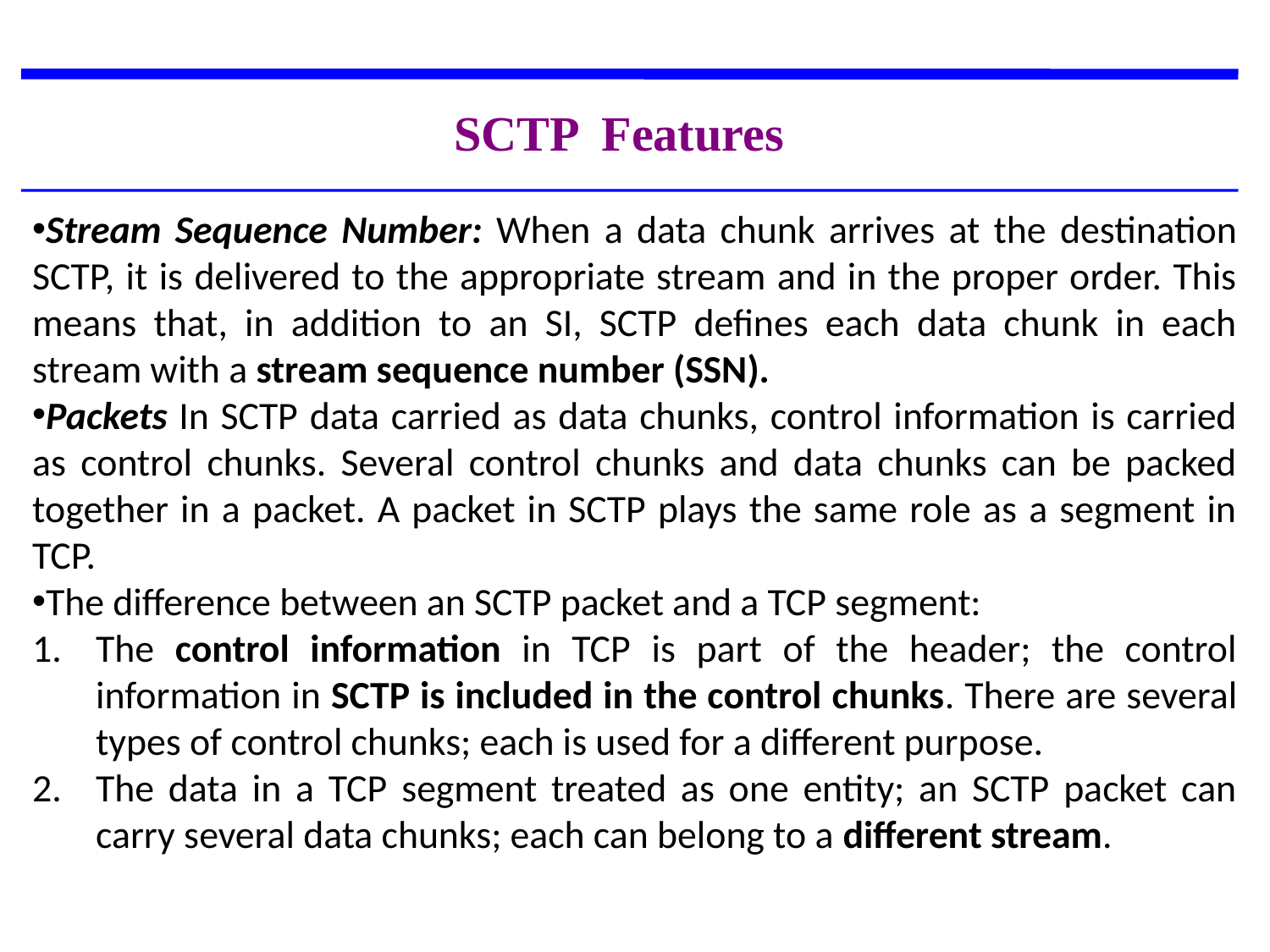

SCTP  Features

Stream Sequence Number: When a data chunk arrives at the destination SCTP, it is delivered to the appropriate stream and in the proper order. This means that, in addition to an SI, SCTP defines each data chunk in each stream with a stream sequence number (SSN).
Packets In SCTP data carried as data chunks, control information is carried as control chunks. Several control chunks and data chunks can be packed together in a packet. A packet in SCTP plays the same role as a segment in TCP.
The difference between an SCTP packet and a TCP segment:
The control information in TCP is part of the header; the control information in SCTP is included in the control chunks. There are several types of control chunks; each is used for a different purpose.
The data in a TCP segment treated as one entity; an SCTP packet can carry several data chunks; each can belong to a different stream.